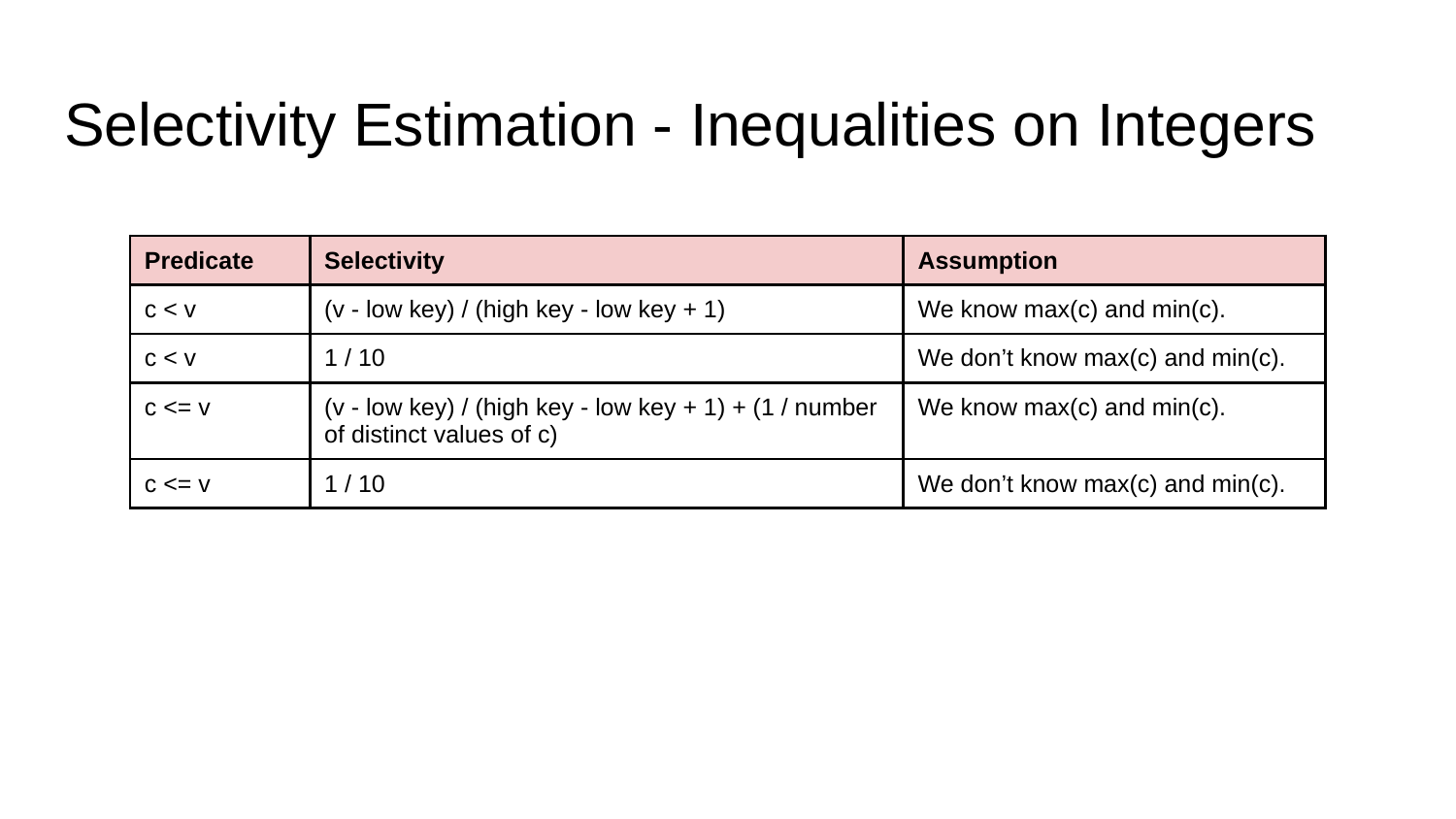

Selectivity Estimation - Inequalities on Integers
| Predicate | Selectivity | Assumption |
| --- | --- | --- |
| c < v | (v - low key) / (high key - low key + 1) | We know max(c) and min(c). |
| c < v | 1 / 10 | We don’t know max(c) and min(c). |
| c <= v | (v - low key) / (high key - low key + 1) + (1 / number of distinct values of c) | We know max(c) and min(c). |
| c <= v | 1 / 10 | We don’t know max(c) and min(c). |